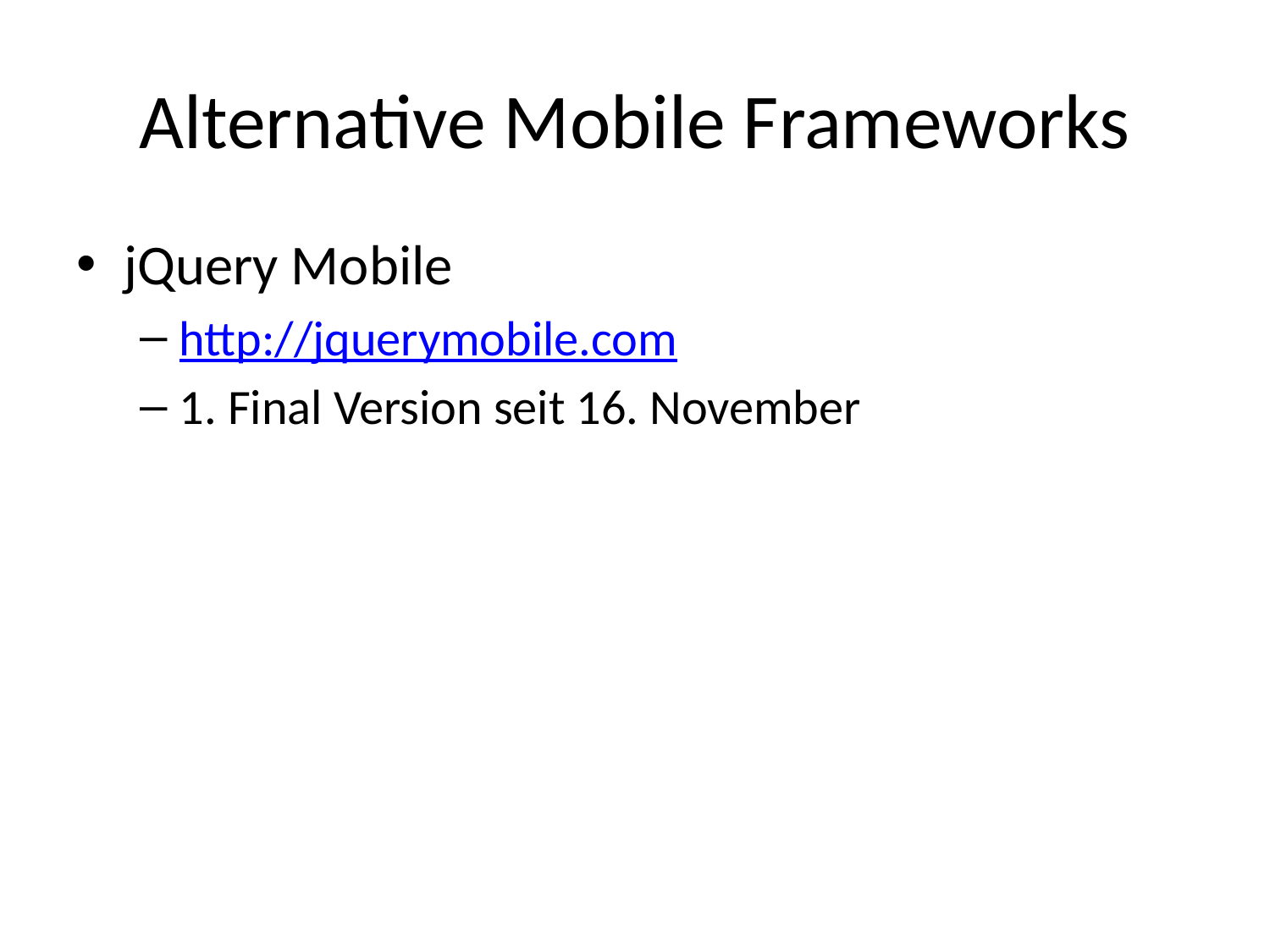

# Alternative Mobile Frameworks
jQuery Mobile
http://jquerymobile.com
1. Final Version seit 16. November